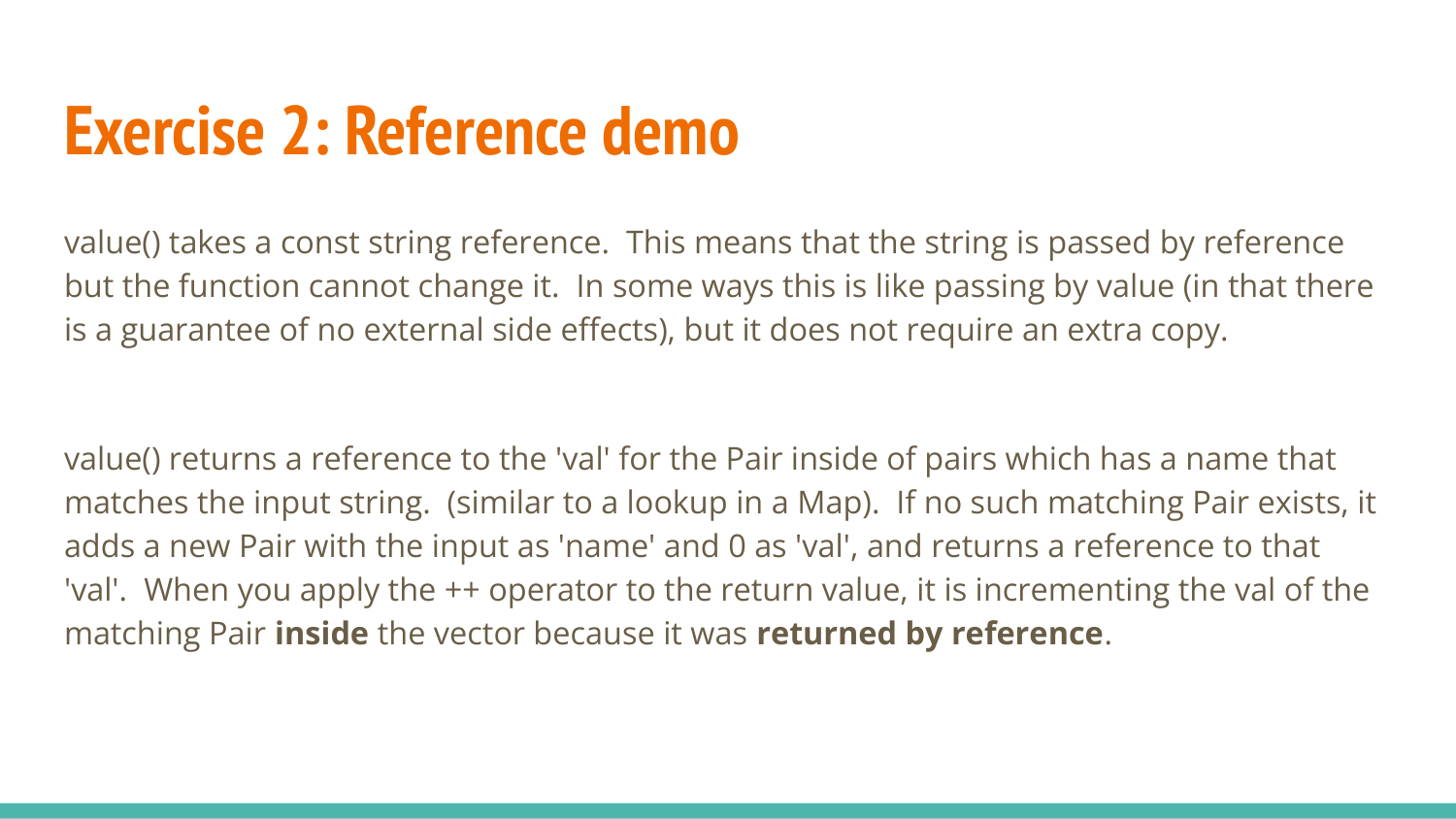

# Exercise 2: Reference demo
value() takes a const string reference.  This means that the string is passed by reference but the function cannot change it.  In some ways this is like passing by value (in that there is a guarantee of no external side effects), but it does not require an extra copy.

value() returns a reference to the 'val' for the Pair inside of pairs which has a name that matches the input string.  (similar to a lookup in a Map).  If no such matching Pair exists, it adds a new Pair with the input as 'name' and 0 as 'val', and returns a reference to that 'val'.  When you apply the ++ operator to the return value, it is incrementing the val of the matching Pair inside the vector because it was returned by reference.